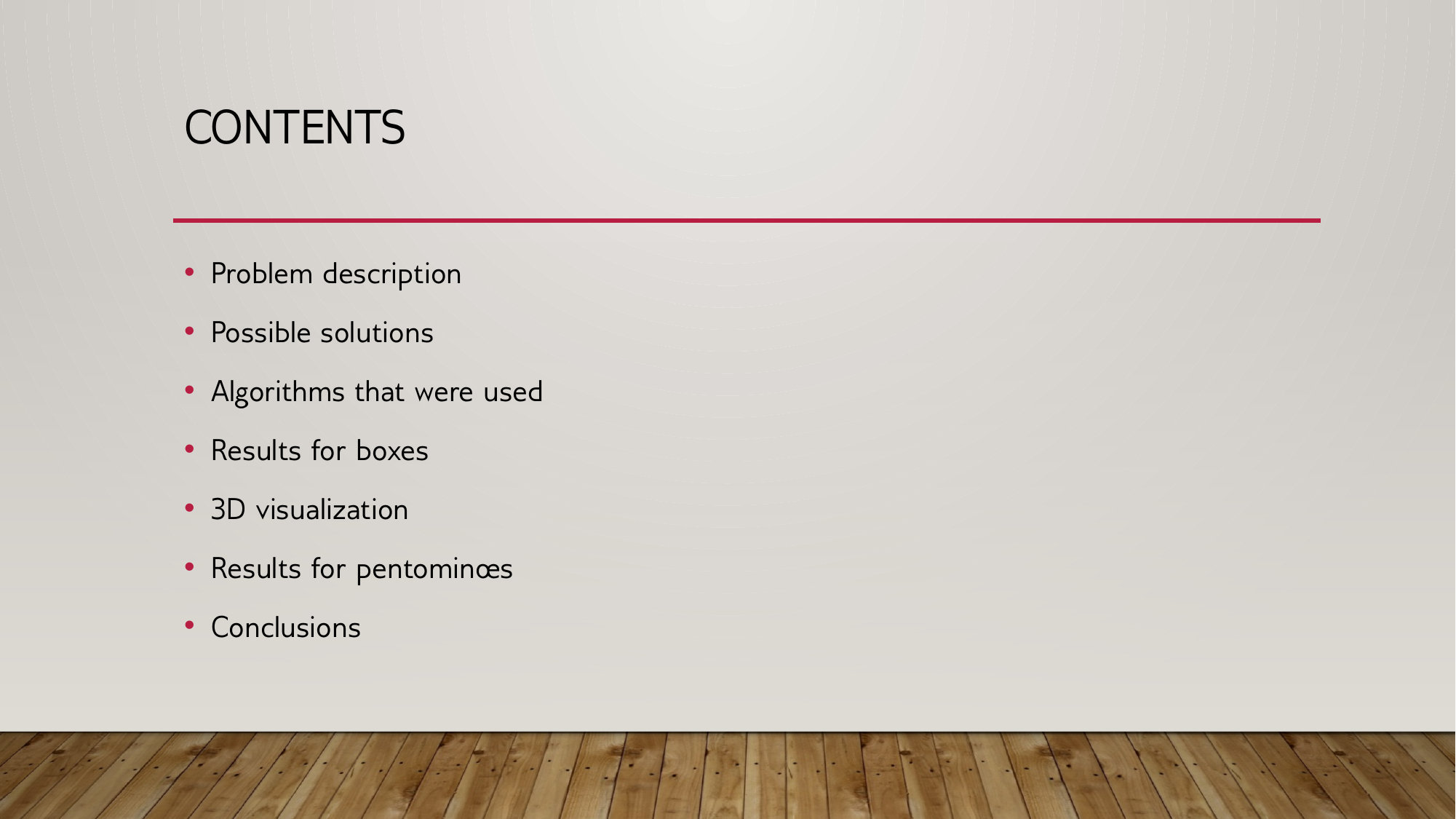

# contents
Problem description
Possible solutions
Algorithms that were used
Results for boxes
3D visualization
Results for pentominoes
Conclusions